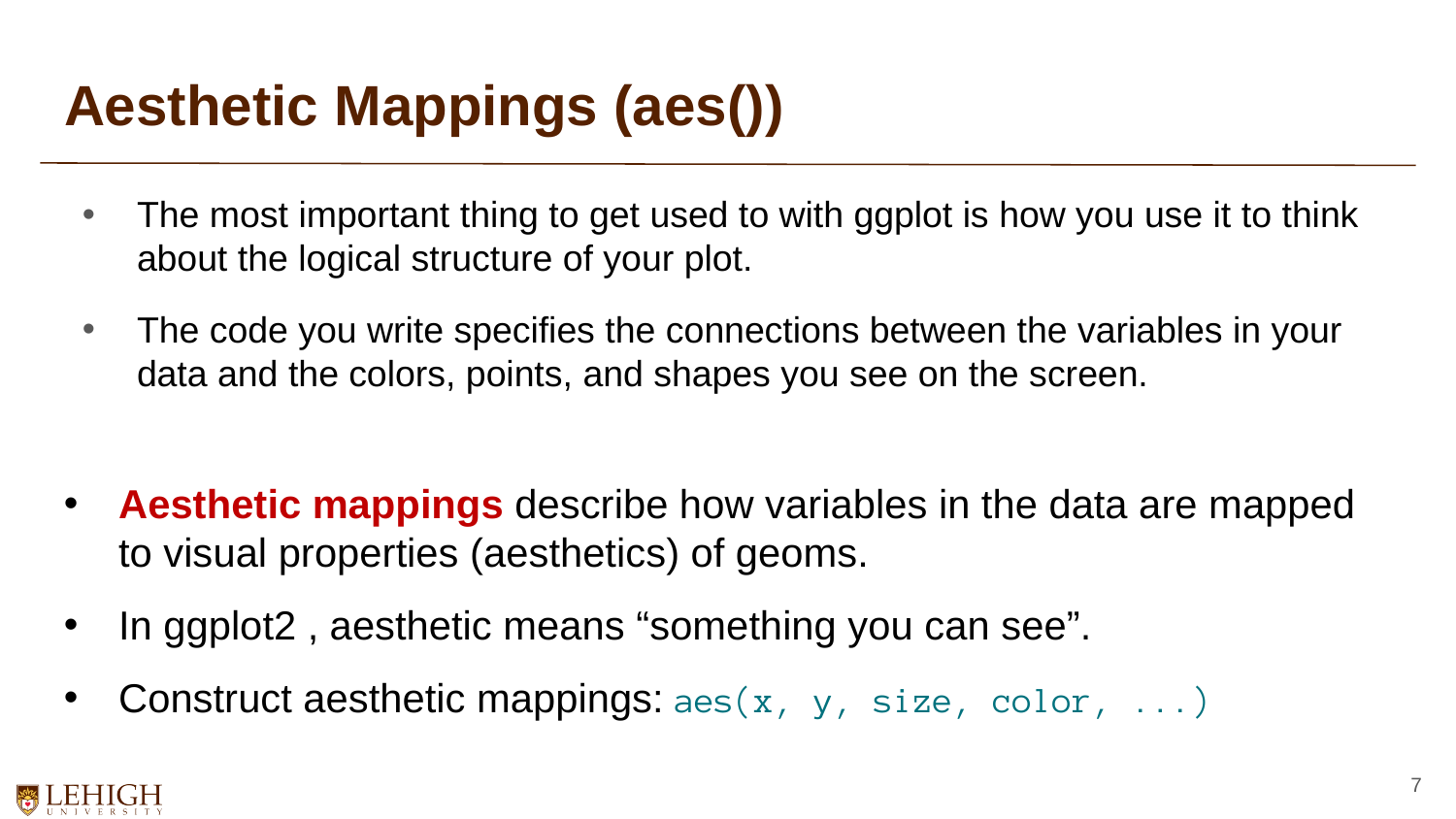

# Aesthetic Mappings (aes())
The most important thing to get used to with ggplot is how you use it to think about the logical structure of your plot.
The code you write specifies the connections between the variables in your data and the colors, points, and shapes you see on the screen.
Aesthetic mappings describe how variables in the data are mapped to visual properties (aesthetics) of geoms.
In ggplot2 , aesthetic means “something you can see”.
Construct aesthetic mappings: aes(x, y, size, color, ...)
7